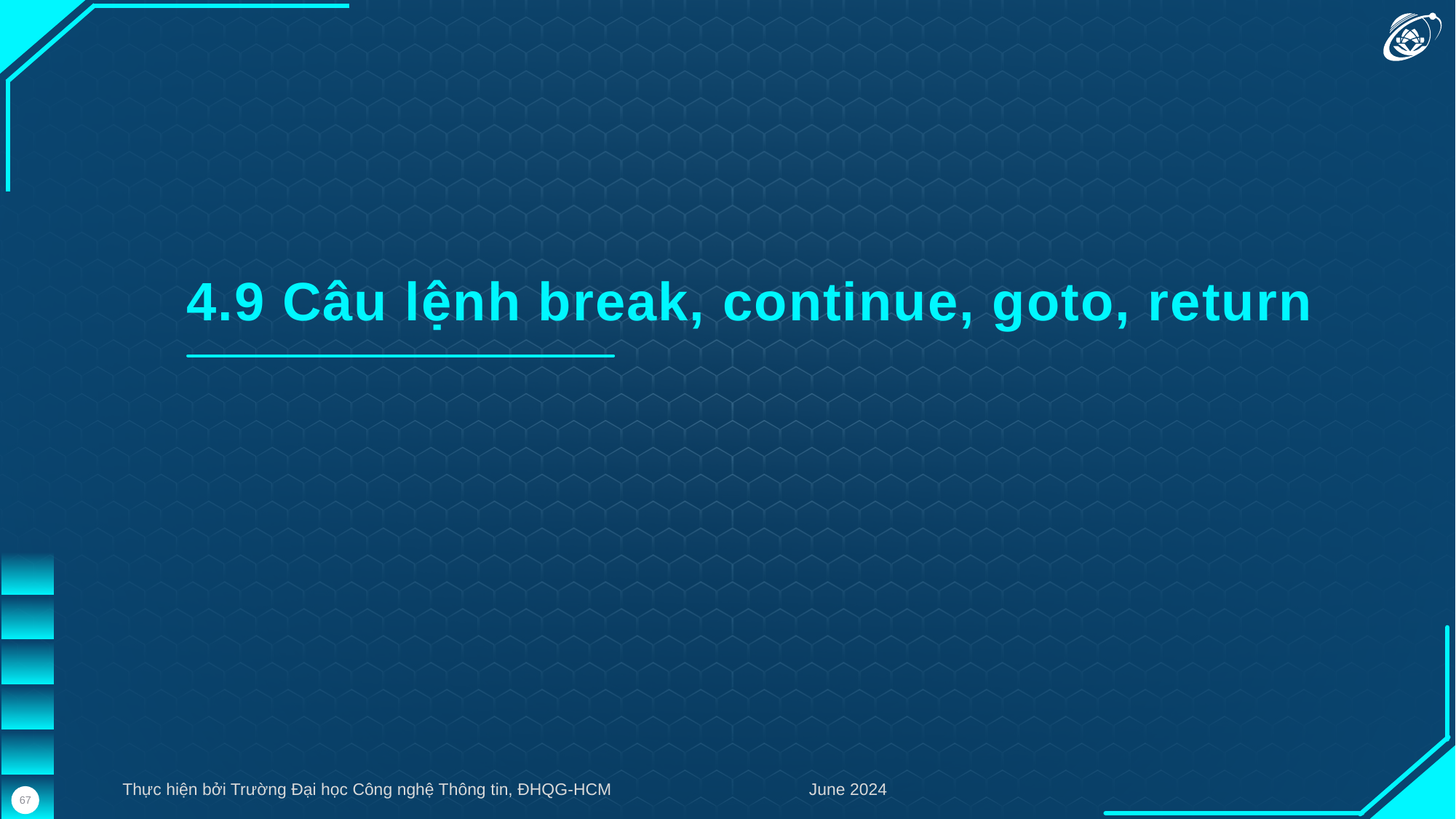

4.9 Câu lệnh break, continue, goto, return

Thực hiện bởi Trường Đại học Công nghệ Thông tin, ĐHQG-HCM
June 2024
67